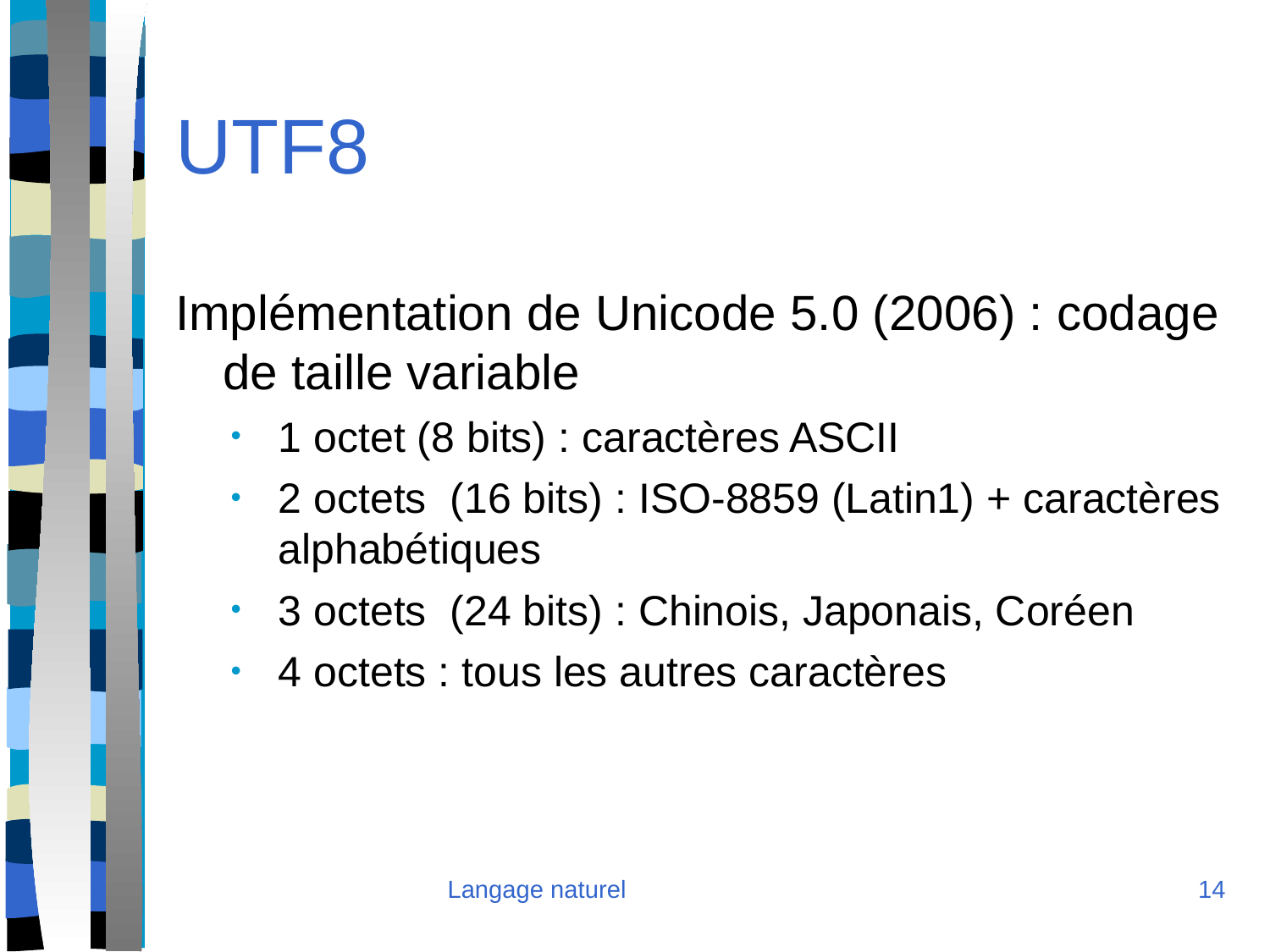

UTF8
Implémentation de Unicode 5.0 (2006) : codage de taille variable
1 octet (8 bits) : caractères ASCII
2 octets  (16 bits) : ISO-8859 (Latin1) + caractères alphabétiques
3 octets  (24 bits) : Chinois, Japonais, Coréen
4 octets : tous les autres caractères

Langage naturel
14